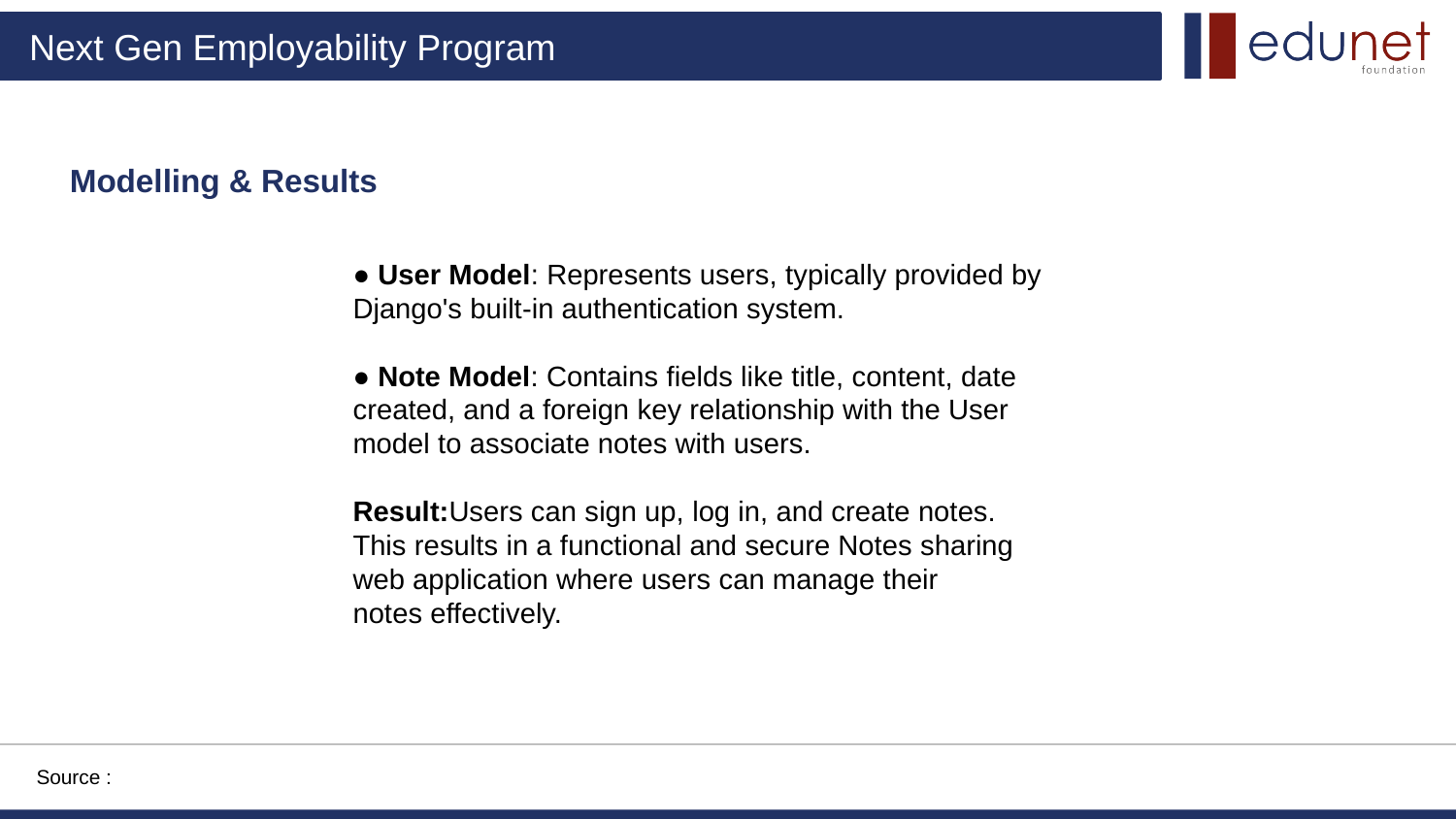

Modelling & Results
● User Model: Represents users, typically provided by Django's built-in authentication system.

● Note Model: Contains fields like title, content, date created, and a foreign key relationship with the User model to associate notes with users.

Result:Users can sign up, log in, and create notes.
This results in a functional and secure Notes sharing web application where users can manage their notes effectively.
Source :